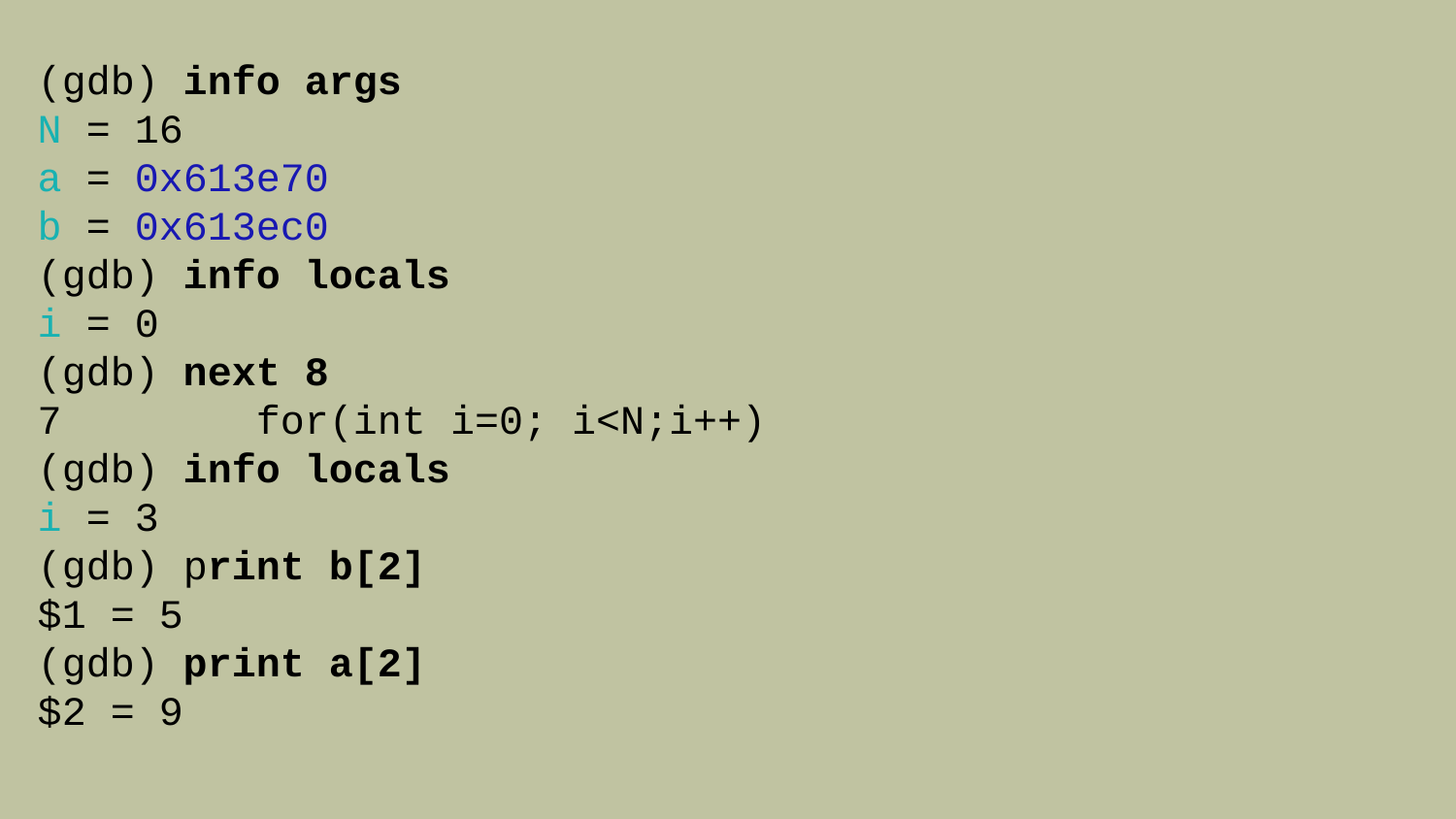

(gdb) info args
N = 16
a = 0x613e70
b = 0x613ec0
(gdb) info locals
i = 0
(gdb) next 8
7        for(int i=0; i<N;i++)
(gdb) info locals
i = 3
(gdb) print b[2]
$1 = 5
(gdb) print a[2]
$2 = 9